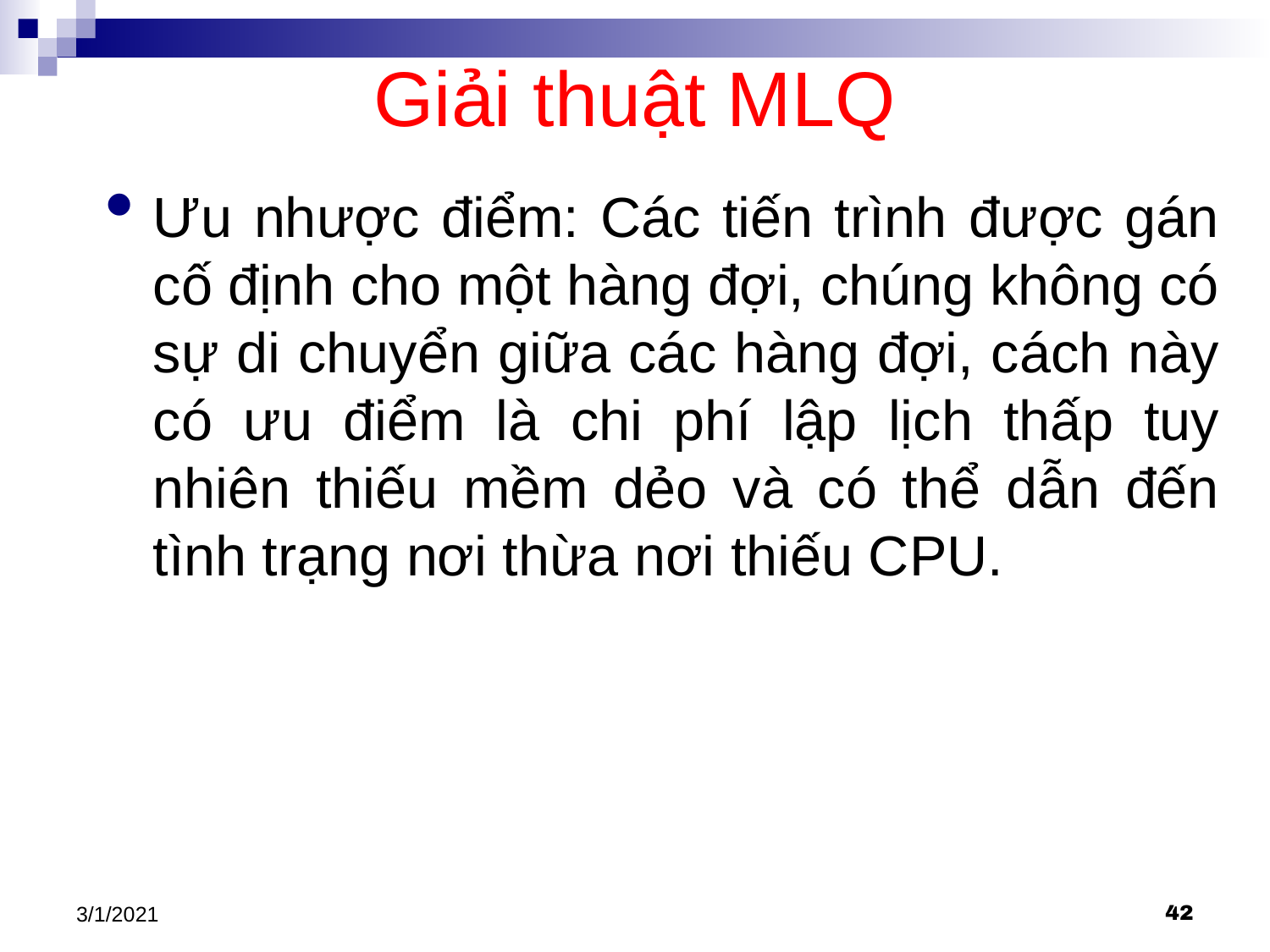

# Giải thuật MLQ
Ưu nhược điểm: Các tiến trình được gán cố định cho một hàng đợi, chúng không có sự di chuyển giữa các hàng đợi, cách này có ưu điểm là chi phí lập lịch thấp tuy nhiên thiếu mềm dẻo và có thể dẫn đến tình trạng nơi thừa nơi thiếu CPU.
3/1/2021
42